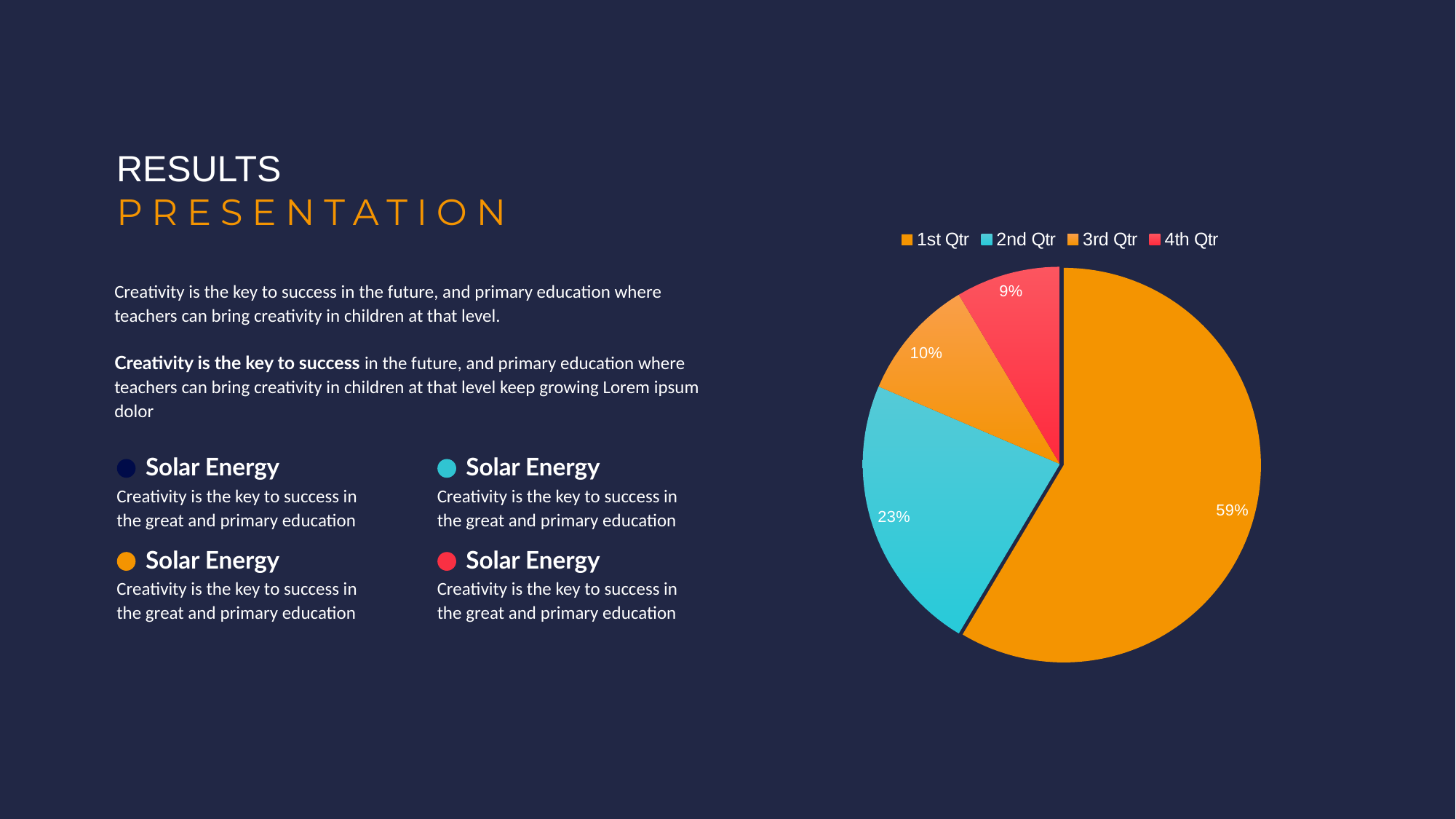

RESULTS
PRESENTATION

[unsupported chart]

Creativity is the key to success in the future, and primary education where teachers can bring creativity in children at that level.

Creativity is the key to success in the future, and primary education where teachers can bring creativity in children at that level keep growing Lorem ipsum dolor
Solar Energy
Solar Energy

Creativity is the key to success in the great and primary education
Creativity is the key to success in the great and primary education
Solar Energy
Solar Energy

Creativity is the key to success in the great and primary education
Creativity is the key to success in the great and primary education